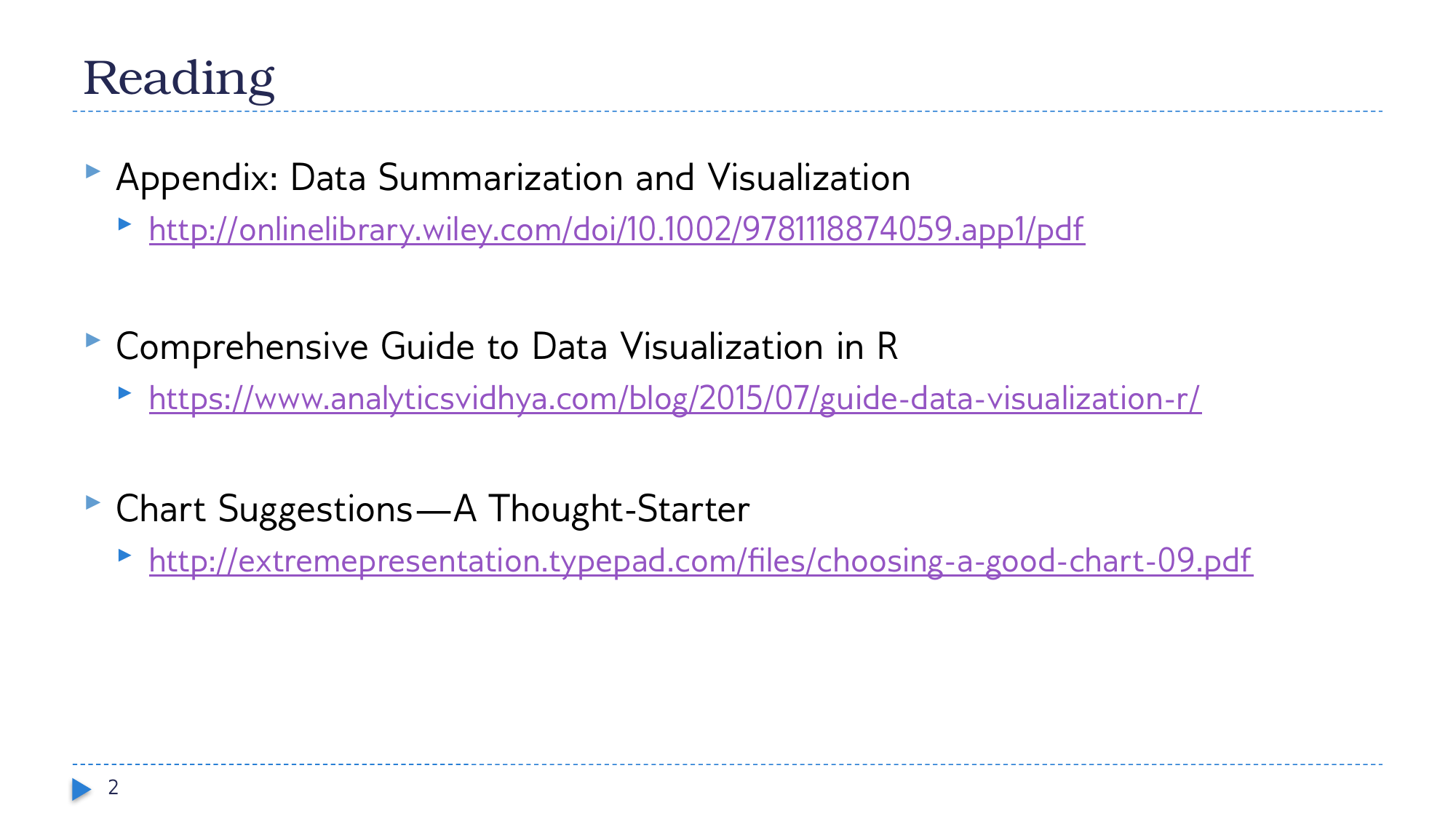

# Reading
Appendix: Data Summarization and Visualization
http://onlinelibrary.wiley.com/doi/10.1002/9781118874059.app1/pdf

Comprehensive Guide to Data Visualization in R
https://www.analyticsvidhya.com/blog/2015/07/guide-data-visualization-r/

Chart Suggestions—A Thought-Starter
http://extremepresentation.typepad.com/files/choosing-a-good-chart-09.pdf

2